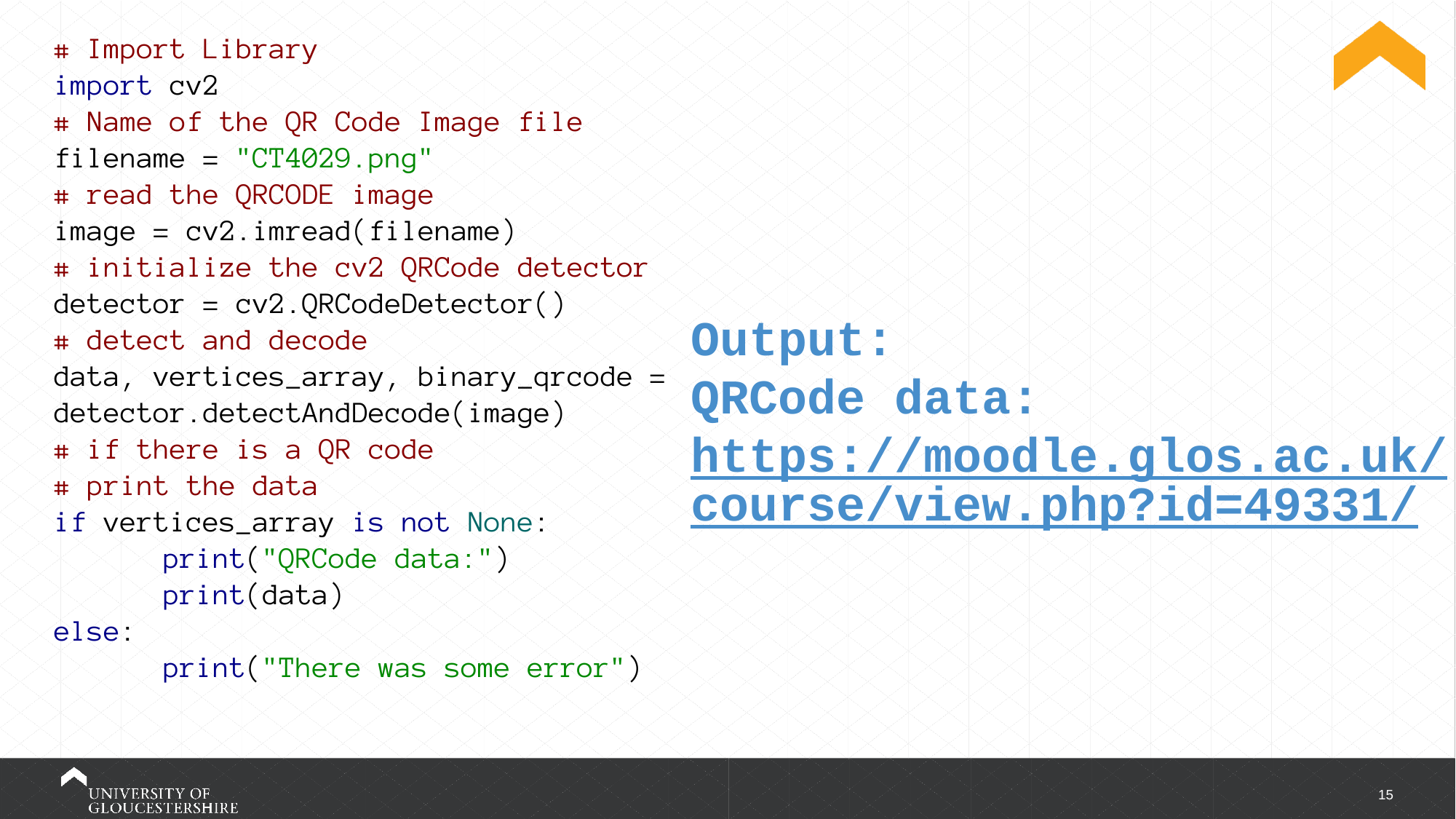

# Import Library import cv2 # Name of the QR Code Image file filename = "CT4029.png" # read the QRCODE image image = cv2.imread(filename) # initialize the cv2 QRCode detector detector = cv2.QRCodeDetector() # detect and decode data, vertices_array, binary_qrcode = detector.detectAndDecode(image) # if there is a QR code # print the data if vertices_array is not None: print("QRCode data:") print(data) else: print("There was some error")
Output:
QRCode data: https://moodle.glos.ac.uk/course/view.php?id=49331/